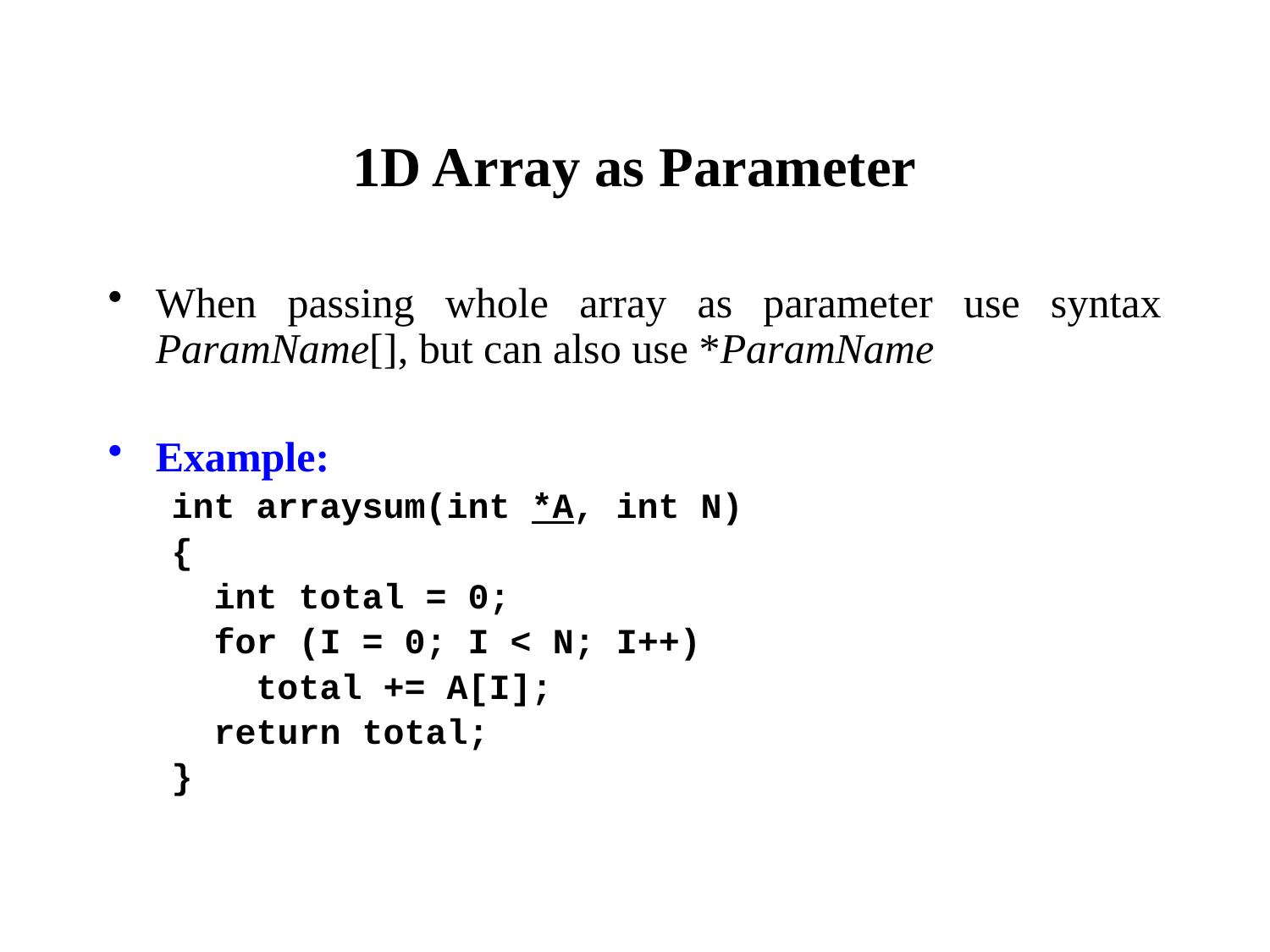

# 1D Array as Parameter
When passing whole array as parameter use syntax ParamName[], but can also use *ParamName

Example:
int arraysum(int *A, int N)
{
  int total = 0;
  for (I = 0; I < N; I++)
    total += A[I];
  return total;
}